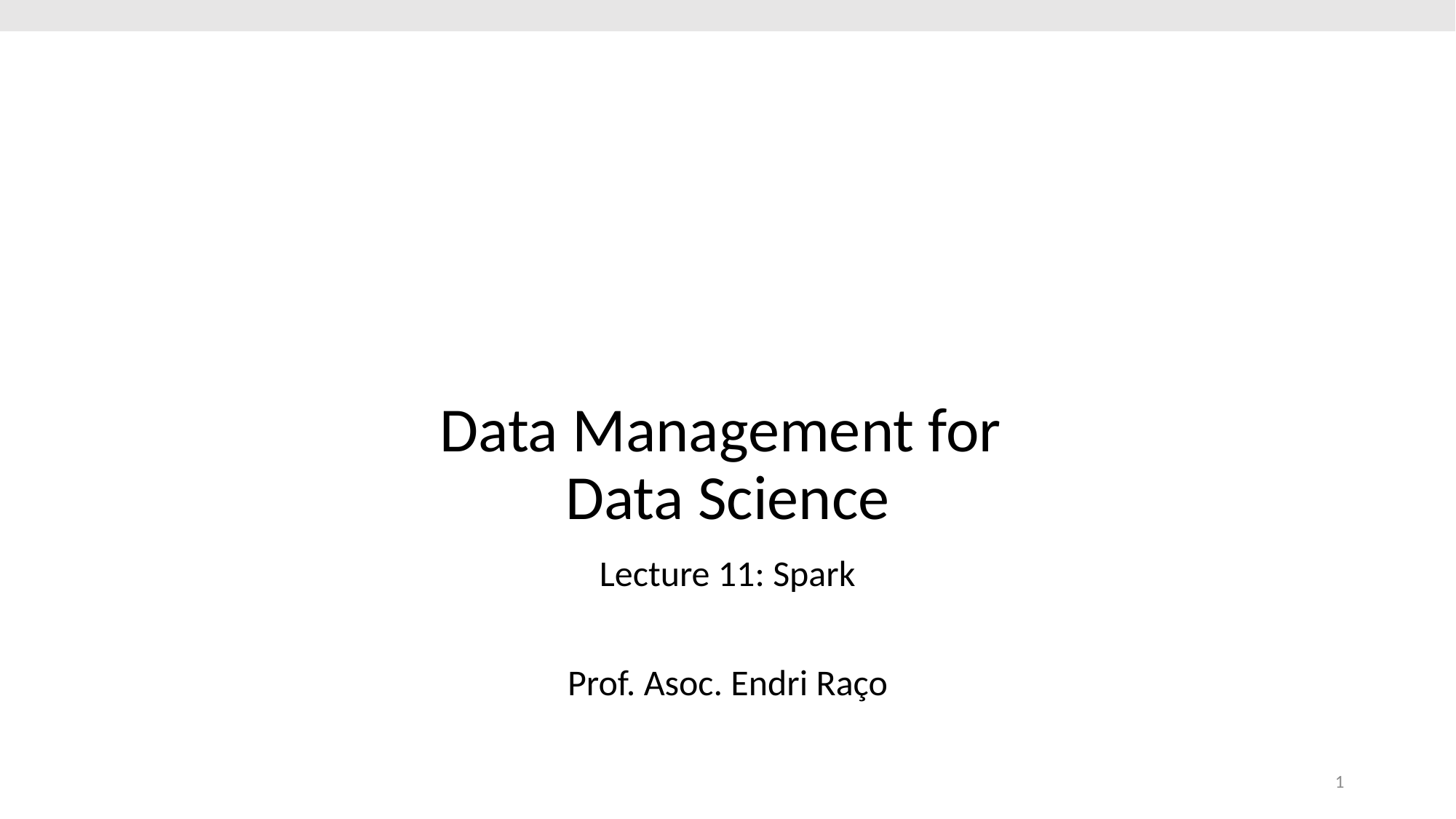

# Data Management for Data Science
Lecture 11: Spark

Prof. Asoc. Endri Raço
1